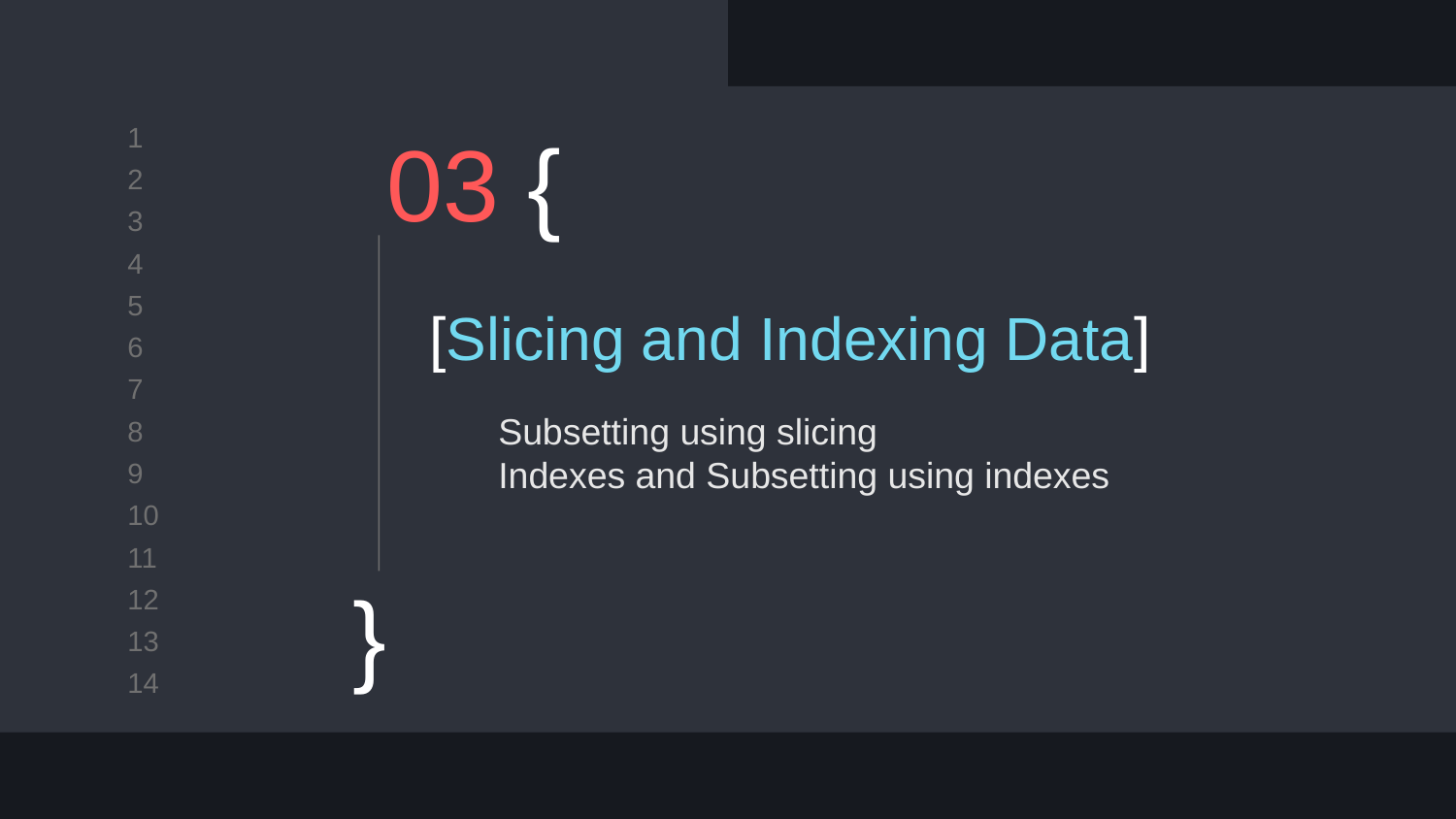

# 03 {
[Slicing and Indexing Data]
Subsetting using slicing
Indexes and Subsetting using indexes
}